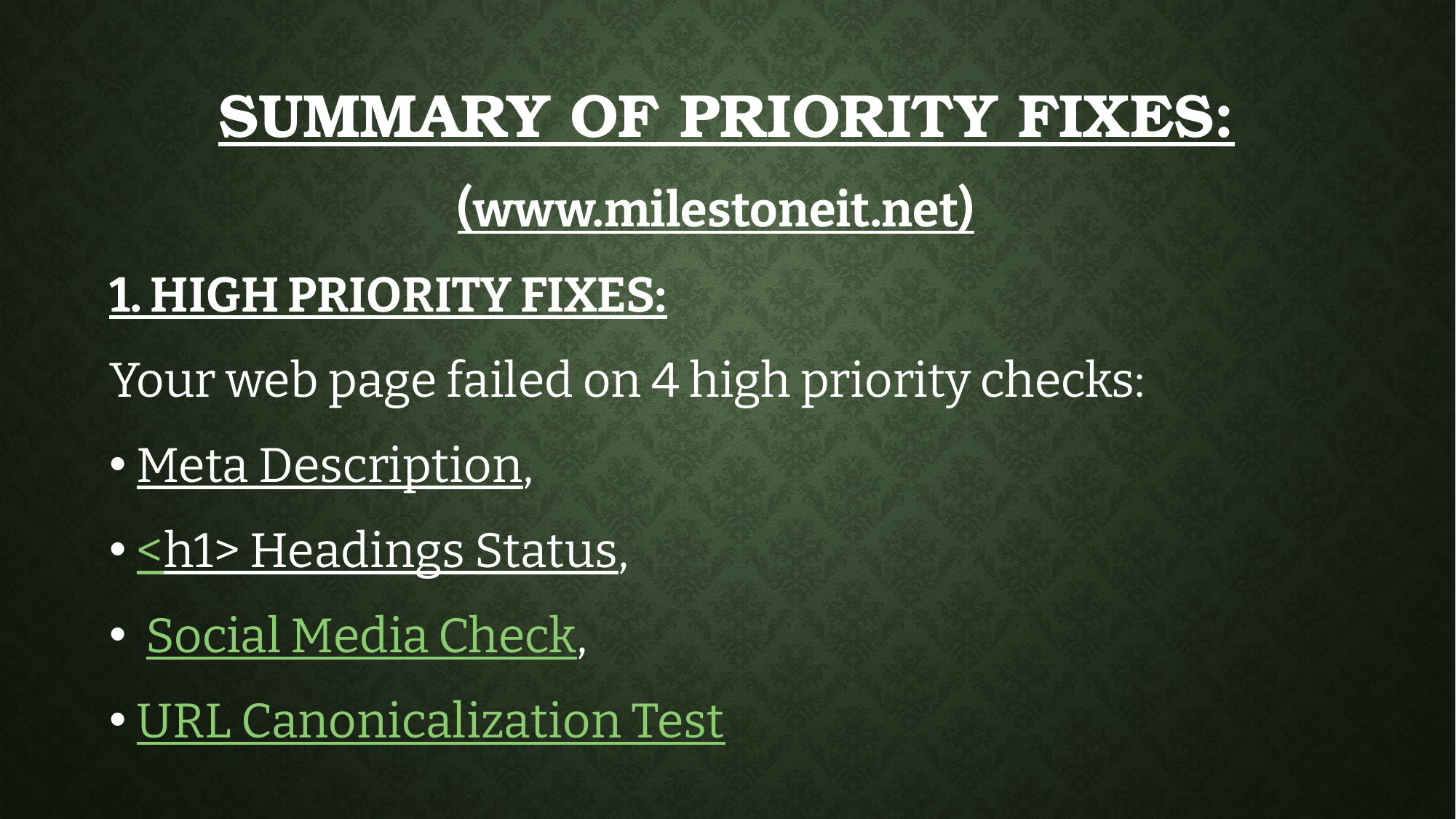

# Summary of priority fixes:
(www.milestoneit.net)
1. HIGH PRIORITY FIXES:
Your web page failed on 4 high priority checks:
Meta Description,
<h1> Headings Status,
 Social Media Check,
URL Canonicalization Test